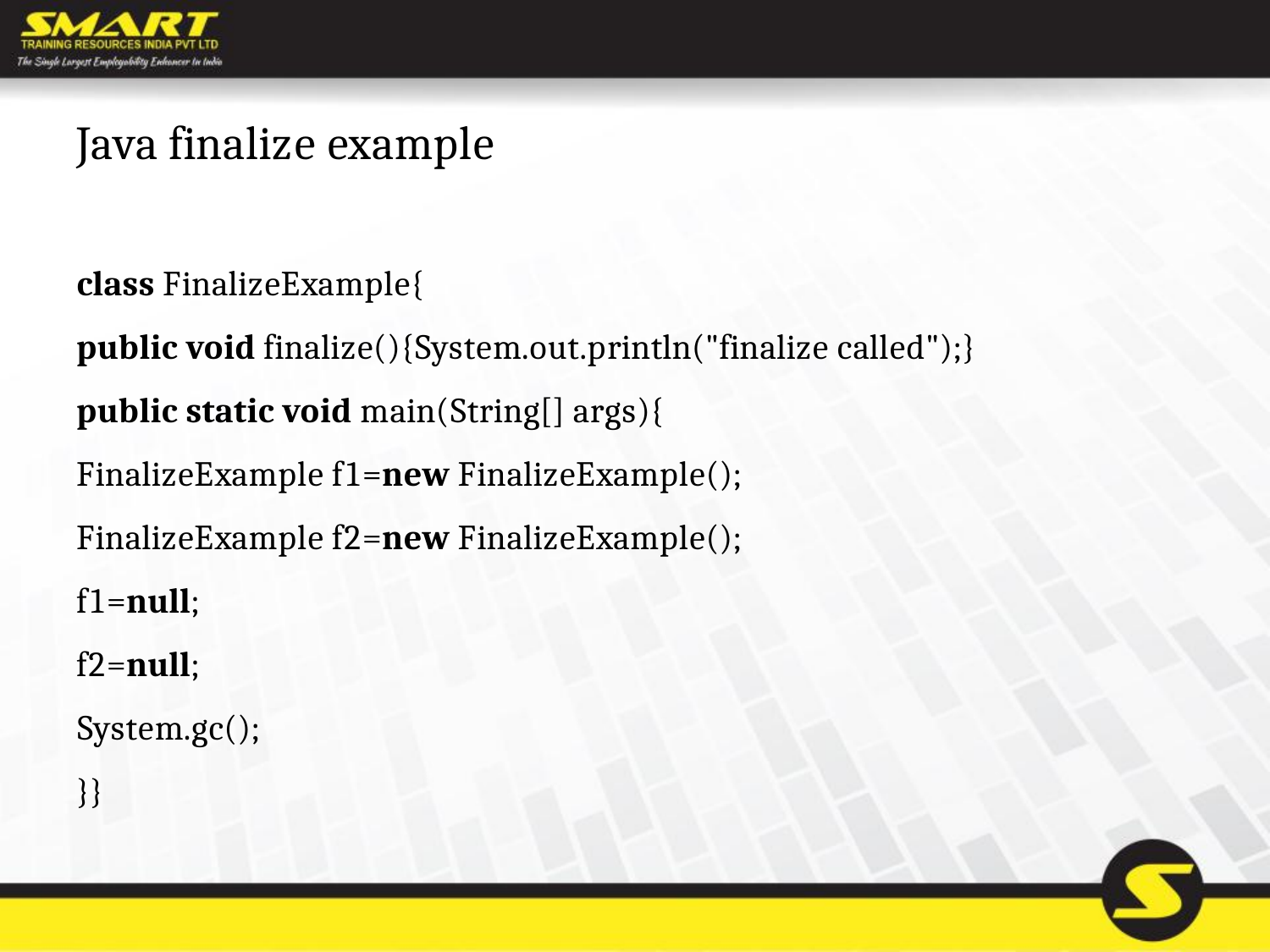

# Java finalize example
class FinalizeExample{
public void finalize(){System.out.println("finalize called");}
public static void main(String[] args){
FinalizeExample f1=new FinalizeExample();
FinalizeExample f2=new FinalizeExample();
f1=null;
f2=null;
System.gc();
}}